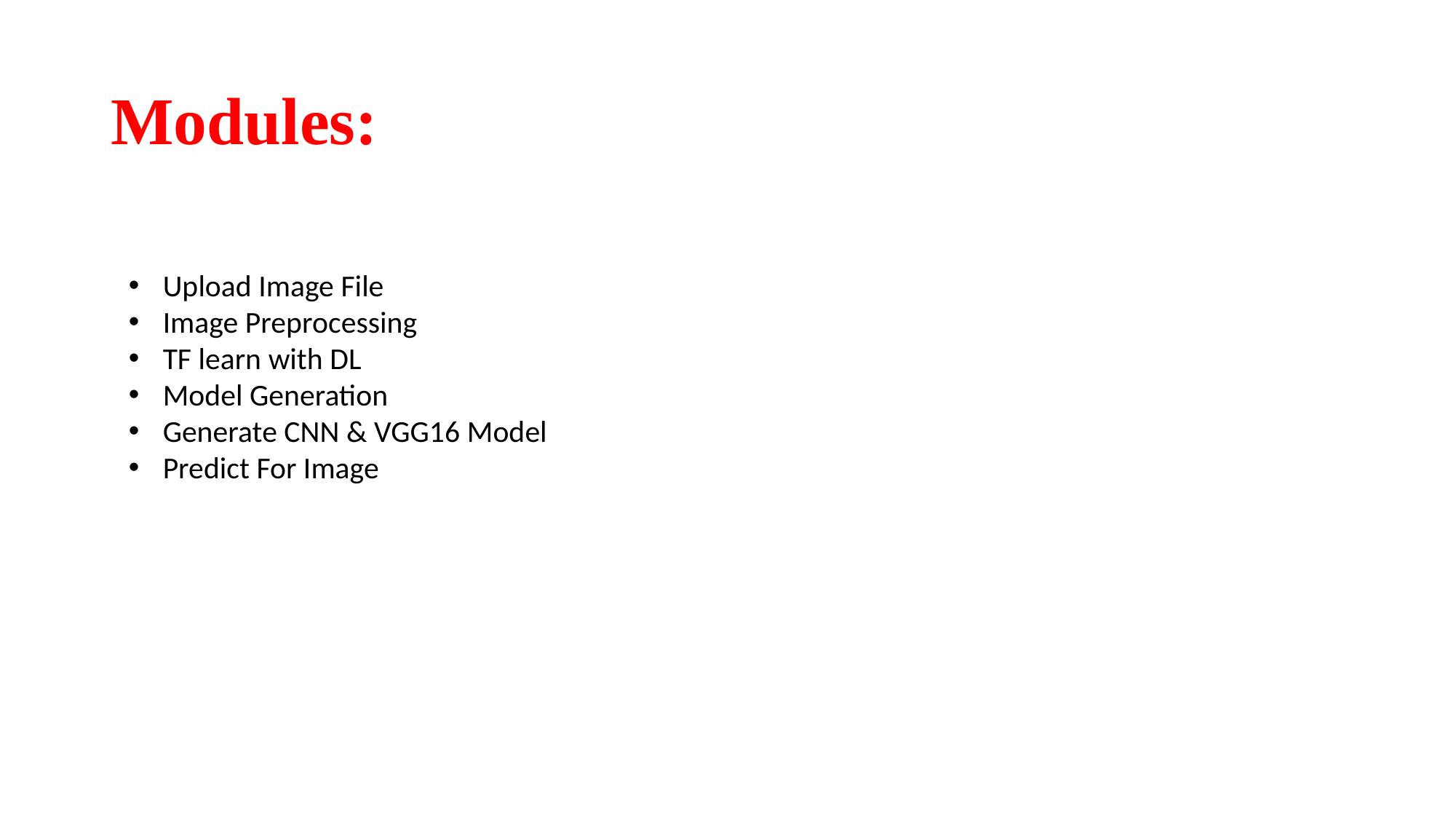

# Modules:
Upload Image File
Image Preprocessing
TF learn with DL
Model Generation
Generate CNN & VGG16 Model
Predict For Image